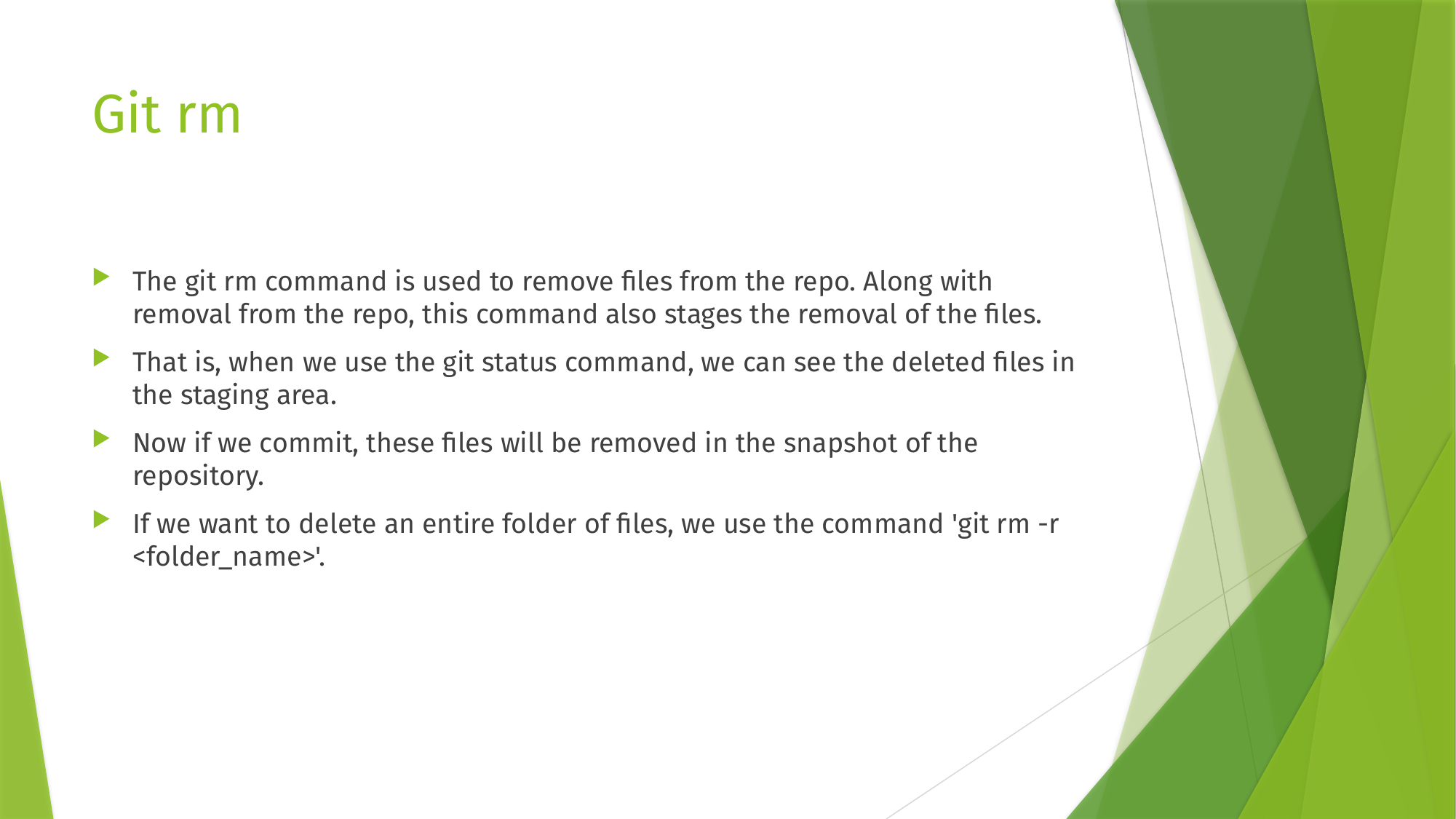

# Git rm
The git rm command is used to remove files from the repo. Along with removal from the repo, this command also stages the removal of the files.
That is, when we use the git status command, we can see the deleted files in the staging area.
Now if we commit, these files will be removed in the snapshot of the repository.
If we want to delete an entire folder of files, we use the command 'git rm -r <folder_name>'.